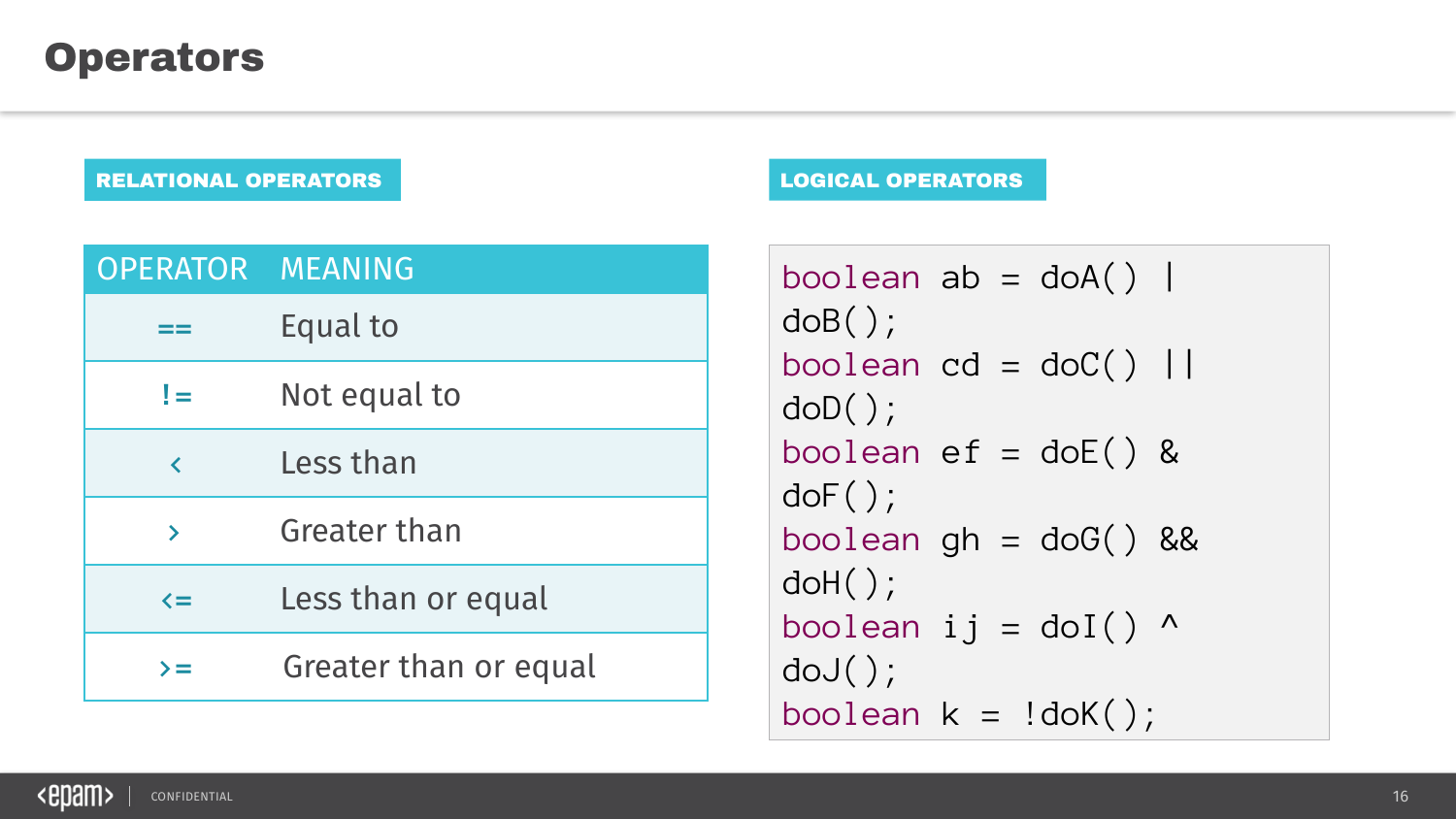

Operators
RELATIONAL OPERATORS
LOGICAL OPERATORS
boolean ab = doA() | doB();
boolean cd = doC() || doD();
boolean ef = doE() & doF();
boolean gh = doG() && doH();
boolean ij = doI() ^ doJ();
boolean k = !doK();
| OPERATOR | MEANING |
| --- | --- |
| == | Equal to |
| != | Not equal to |
| < | Less than |
| > | Greater than |
| <= | Less than or equal |
| >= | Greater than or equal |